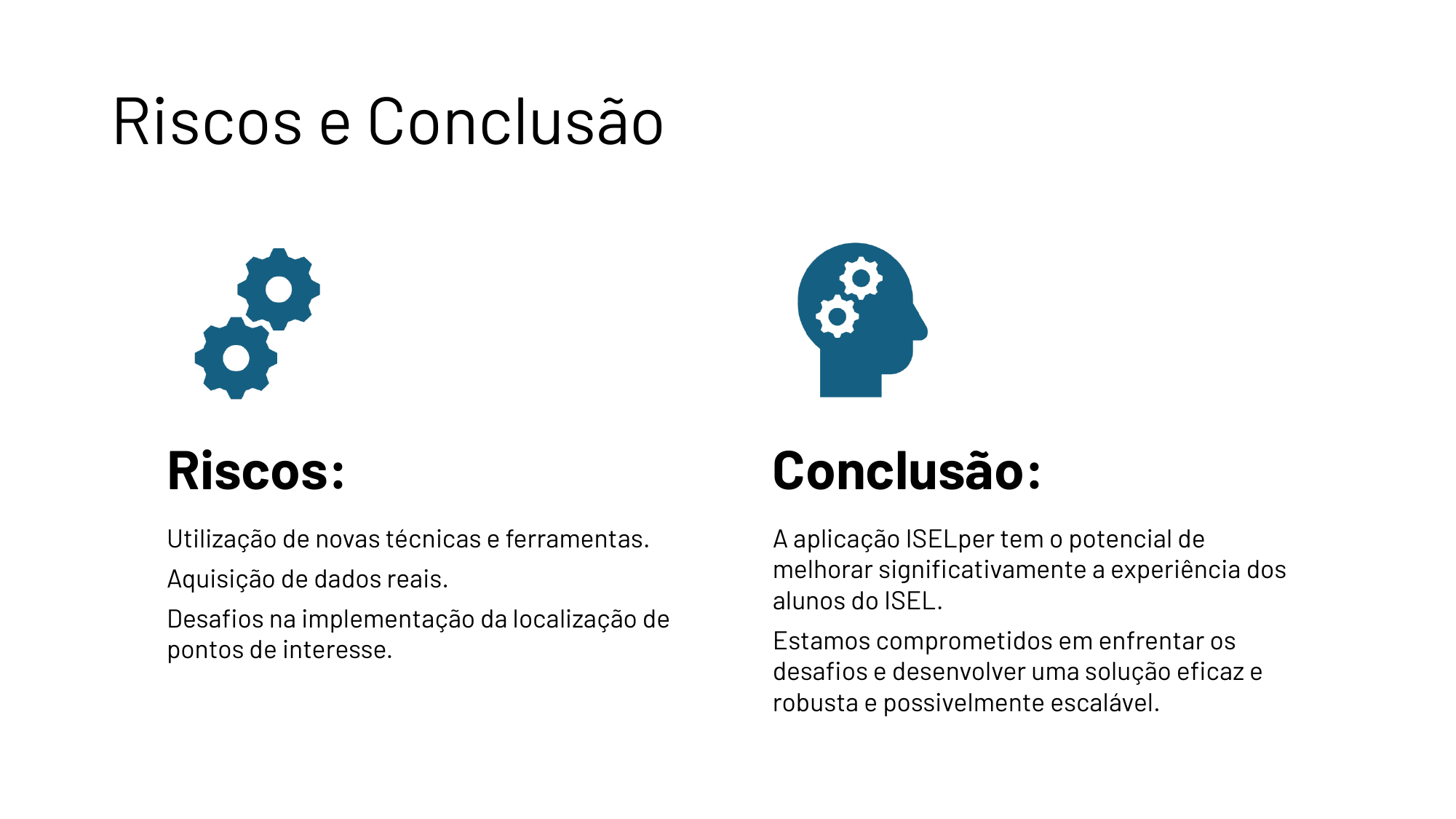

# Riscos e Conclusão
Riscos:
Utilização de novas técnicas e ferramentas.
Aquisição de dados reais.
Desafios na implementação da localização de pontos de interesse.
Conclusão:
A aplicação ISELper tem o potencial de melhorar significativamente a experiência dos alunos do ISEL.
Estamos comprometidos em enfrentar os desafios e desenvolver uma solução eficaz e robusta e possivelmente escalável.